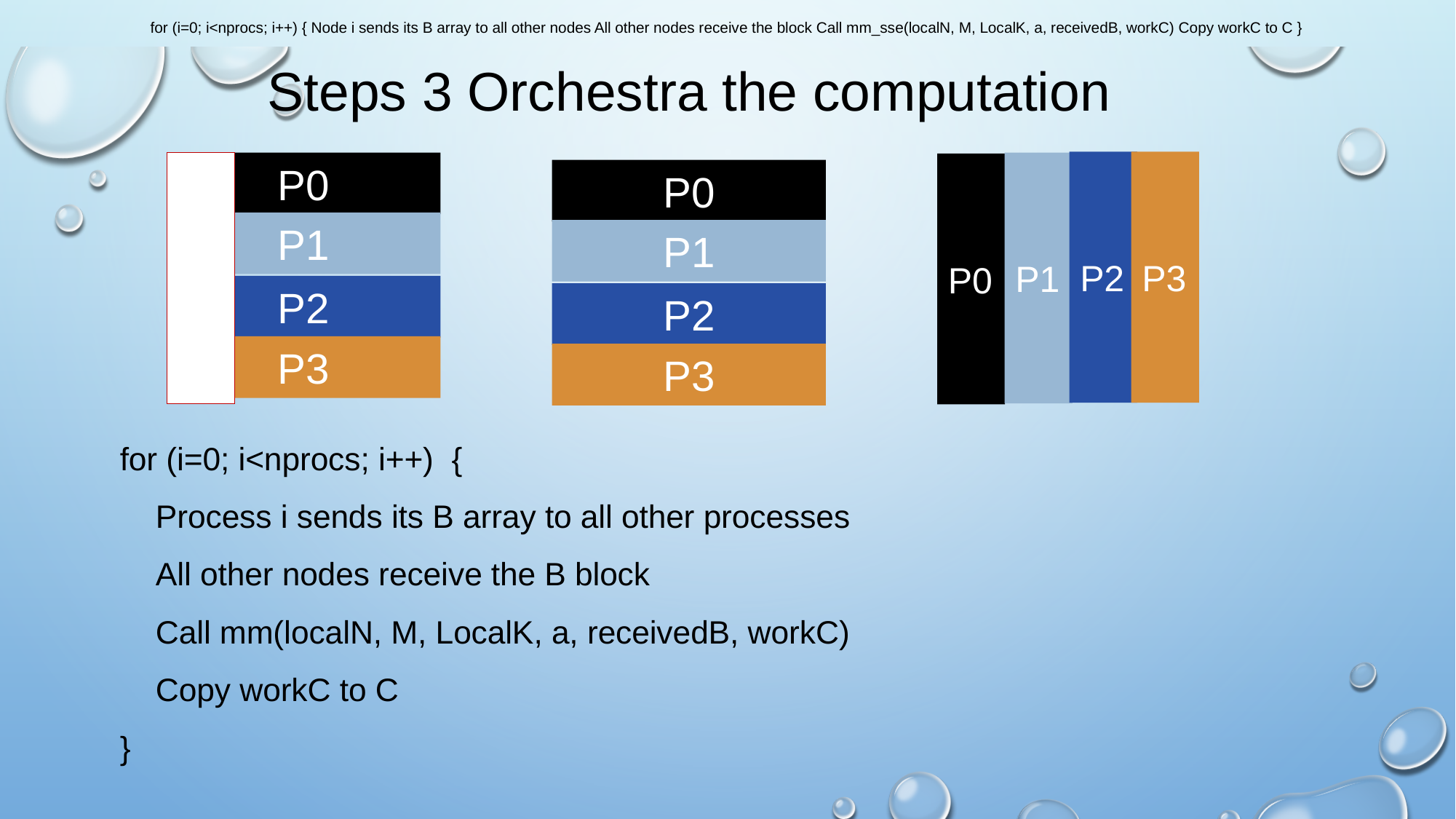

for (i=0; i<nprocs; i++) { Node i sends its B array to all other nodes All other nodes receive the block Call mm_sse(localN, M, LocalK, a, receivedB, workC) Copy workC to C }
# Steps 3 Orchestra the computation

P2

P3

P0

P0

P1

P0

P0
P1
P1
P2
P2
P3
P3
for (i=0; i<nprocs; i++)  {
    Process i sends its B array to all other processes
    All other nodes receive the B block
    Call mm(localN, M, LocalK, a, receivedB, workC)
    Copy workC to C
}